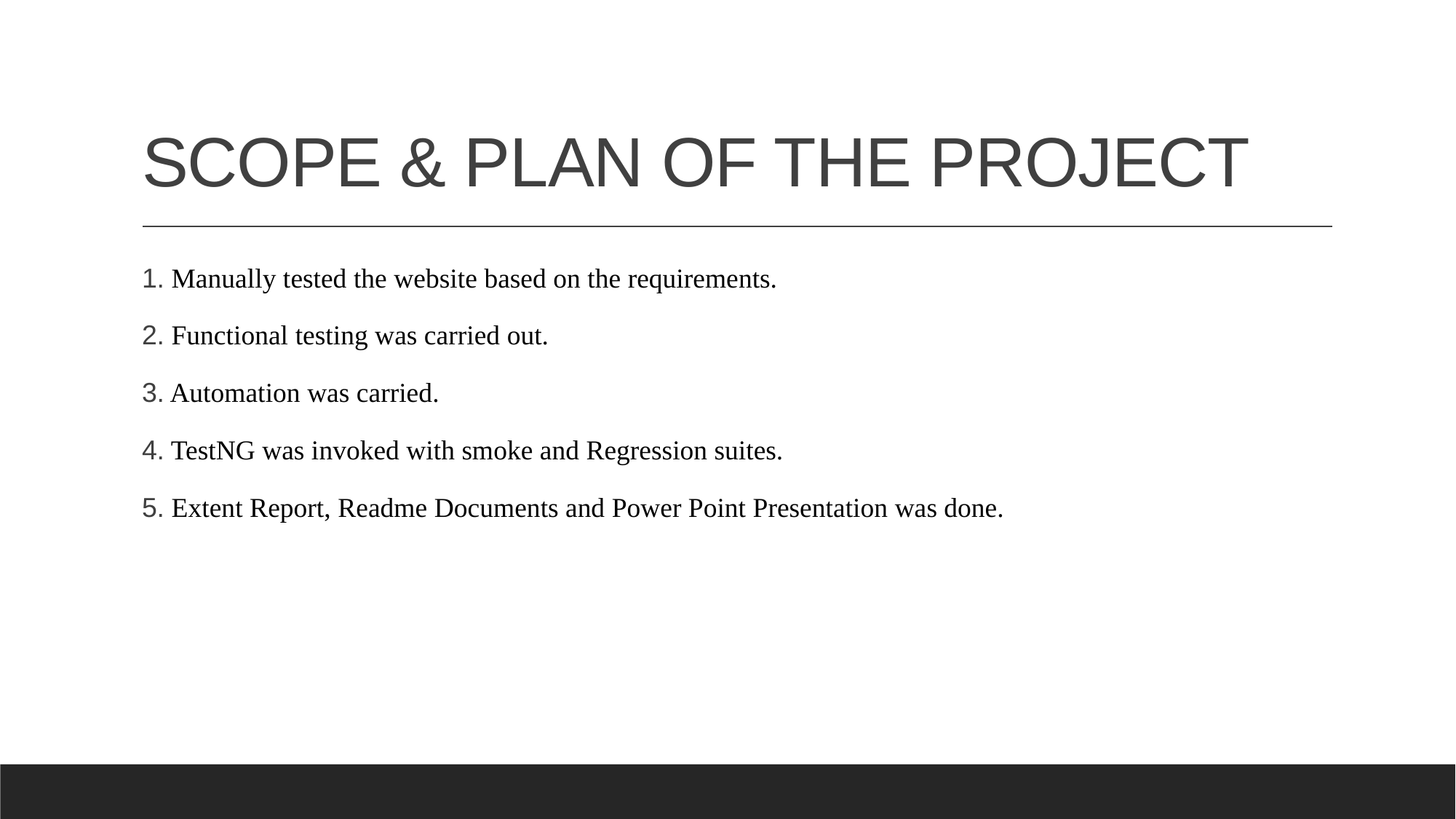

# SCOPE & PLAN OF THE PROJECT
1. Manually tested the website based on the requirements.
2. Functional testing was carried out.
3. Automation was carried.
4. TestNG was invoked with smoke and Regression suites.
5. Extent Report, Readme Documents and Power Point Presentation was done.